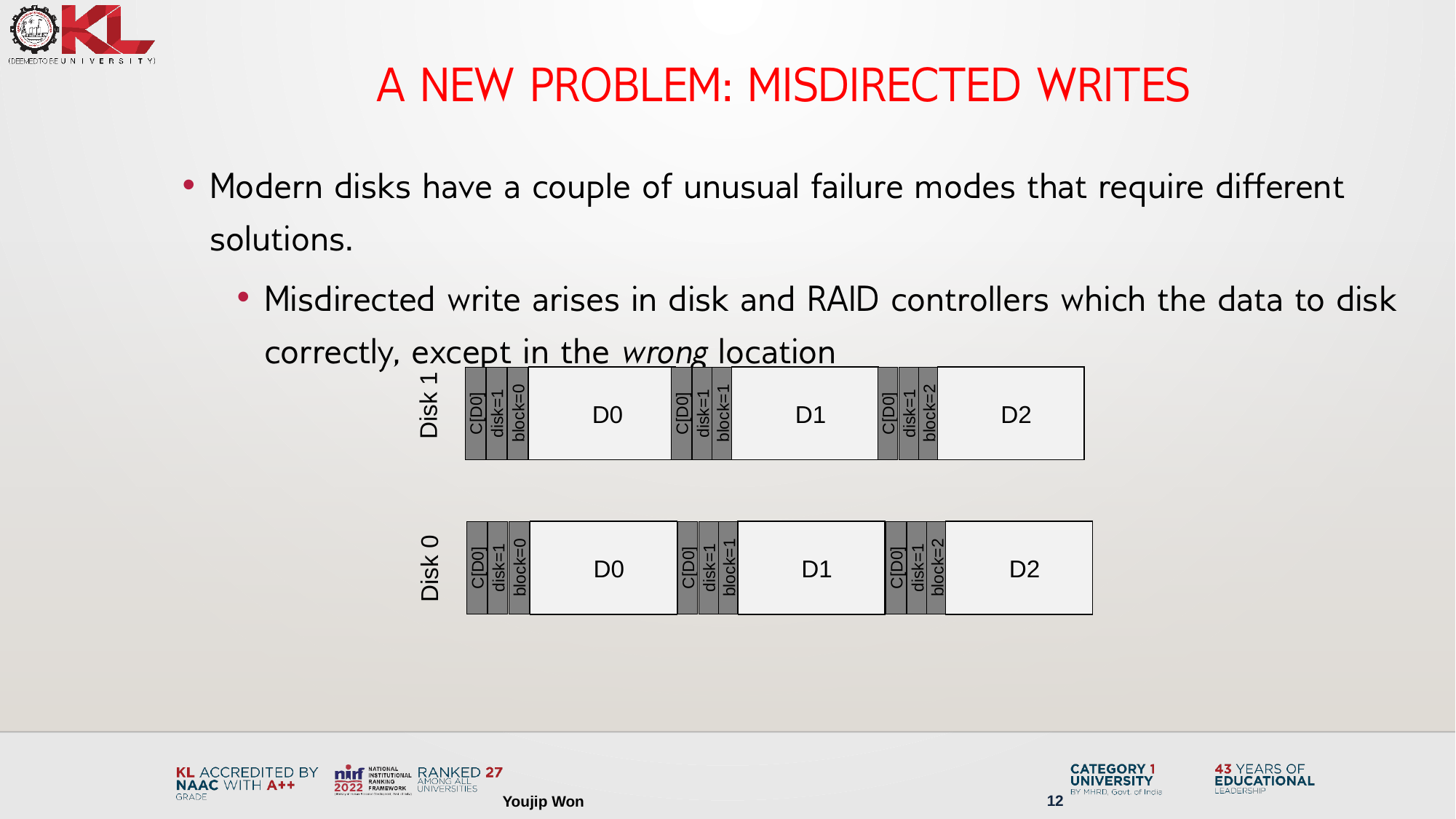

# A New Problem: Misdirected Writes
Modern disks have a couple of unusual failure modes that require different solutions.
Misdirected write arises in disk and RAID controllers which the data to disk correctly, except in the wrong location
| D0 |
| --- |
| D1 |
| --- |
| D2 |
| --- |
Disk 1
C[D0]
disk=1
C[D0]
disk=1
C[D0]
disk=1
block=0
block=1
block=2
| D0 |
| --- |
| D1 |
| --- |
| D2 |
| --- |
Disk 0
C[D0]
disk=1
C[D0]
disk=1
C[D0]
disk=1
block=0
block=1
block=2
Youjip Won
12